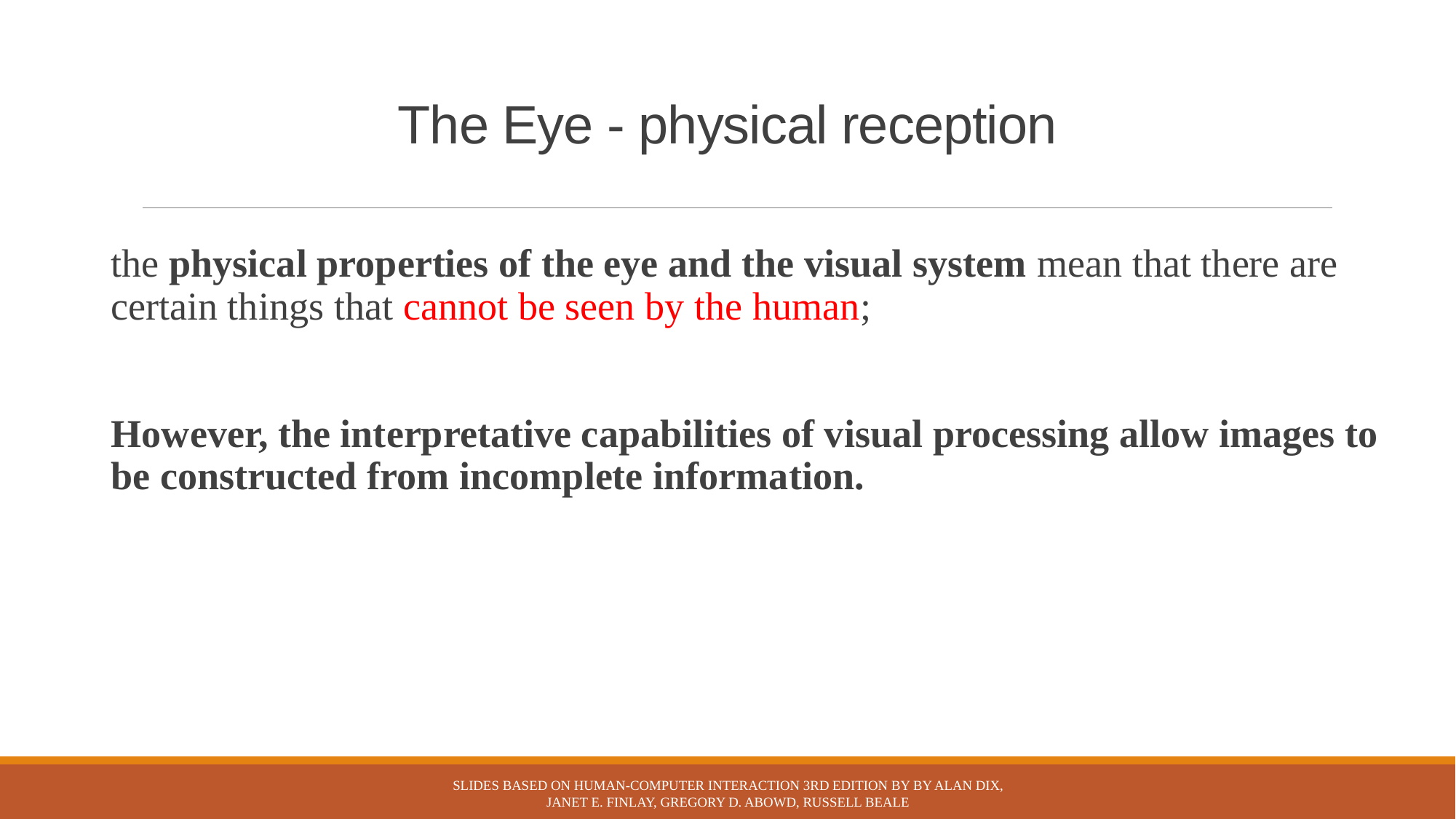

# The Eye - physical reception
the physical properties of the eye and the visual system mean that there are certain things that cannot be seen by the human;

However, the interpretative capabilities of visual processing allow images to be constructed from incomplete information.

Slides based on Human-Computer Interaction 3rd Edition by by Alan Dix, Janet E. Finlay, Gregory D. Abowd, Russell Beale